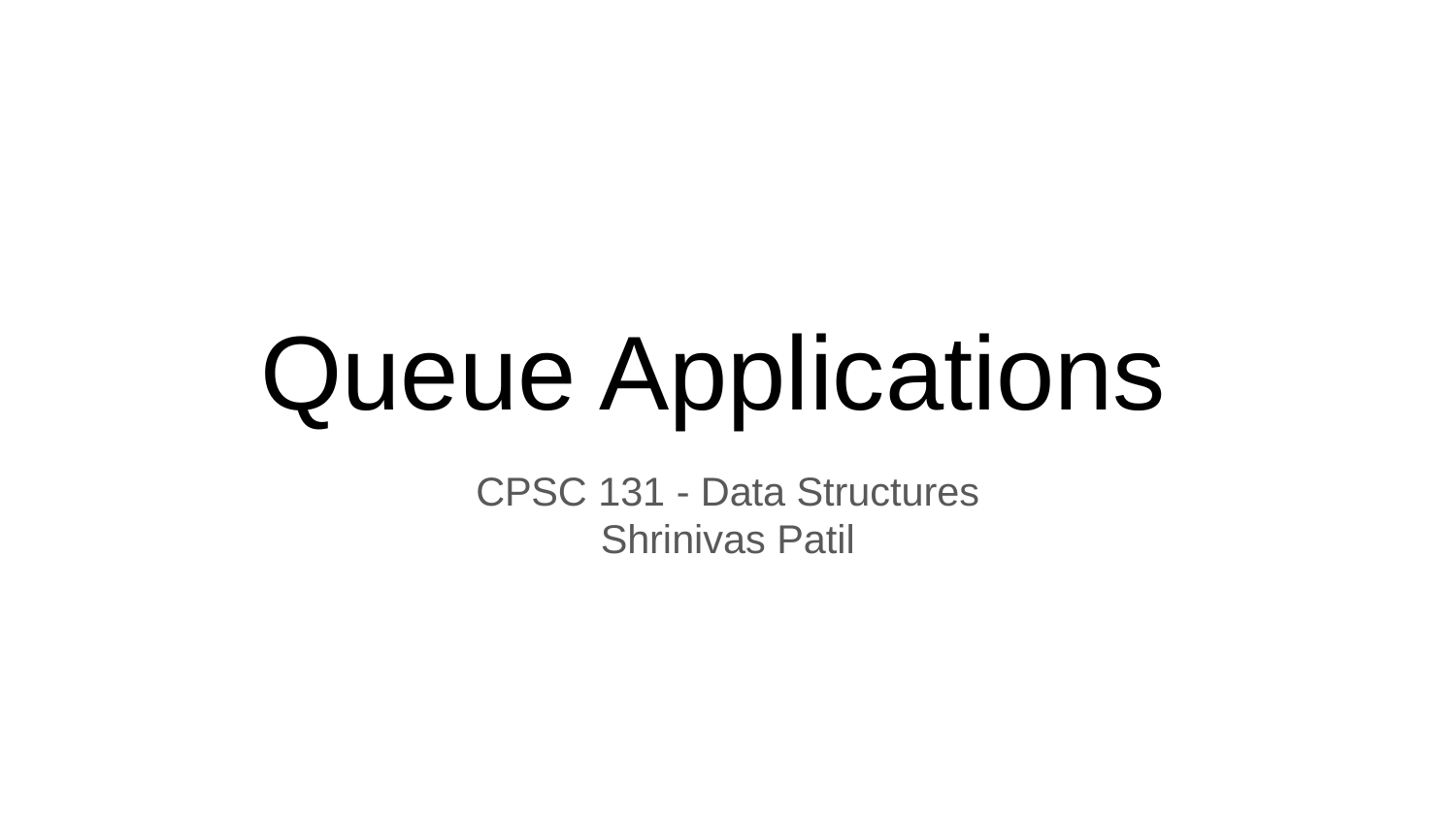

# Queue Applications
CPSC 131 - Data Structures
Shrinivas Patil